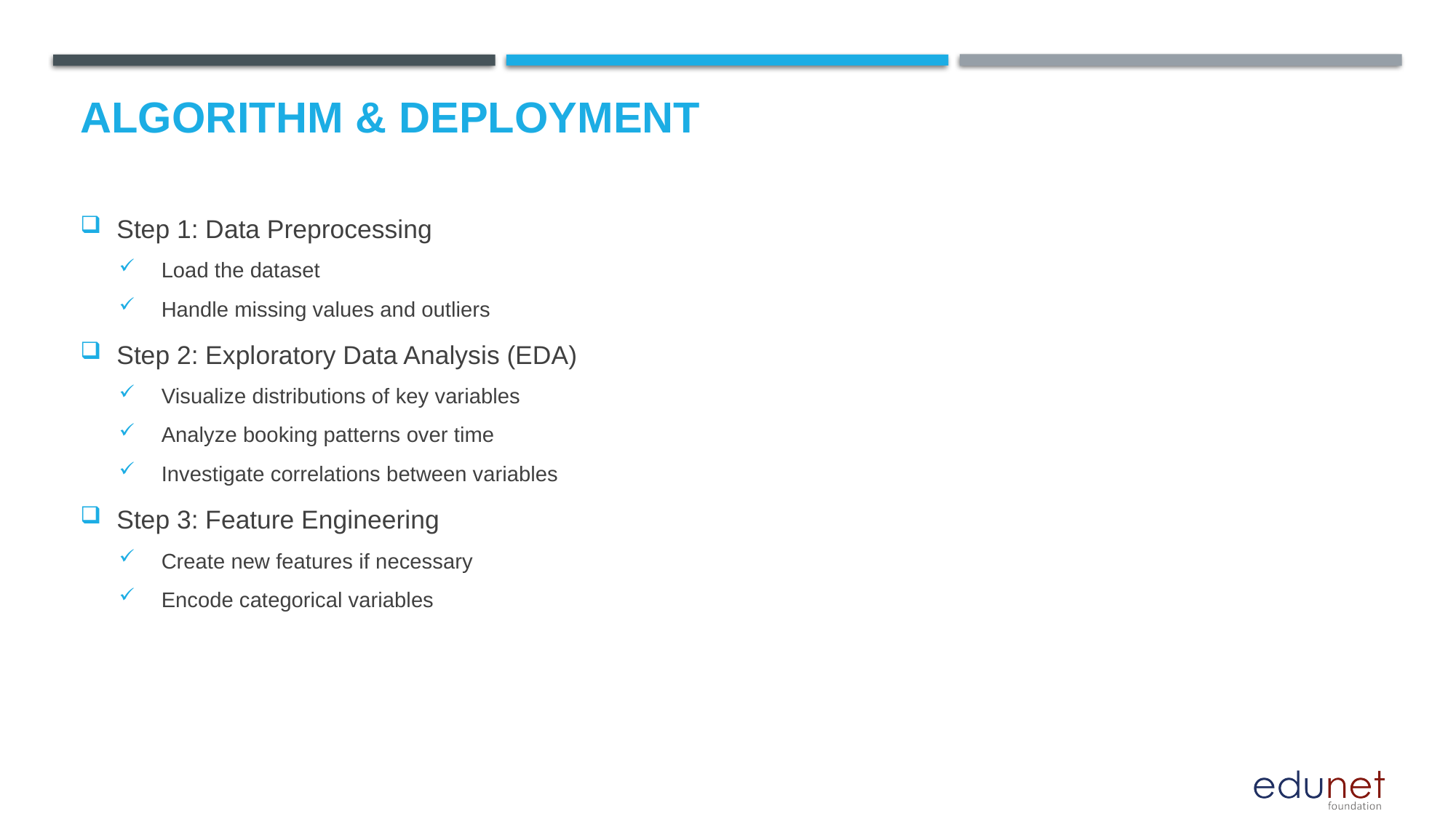

# Algorithm & Deployment
Step 1: Data Preprocessing
 Load the dataset
 Handle missing values and outliers
Step 2: Exploratory Data Analysis (EDA)
 Visualize distributions of key variables
 Analyze booking patterns over time
 Investigate correlations between variables
Step 3: Feature Engineering
 Create new features if necessary
 Encode categorical variables